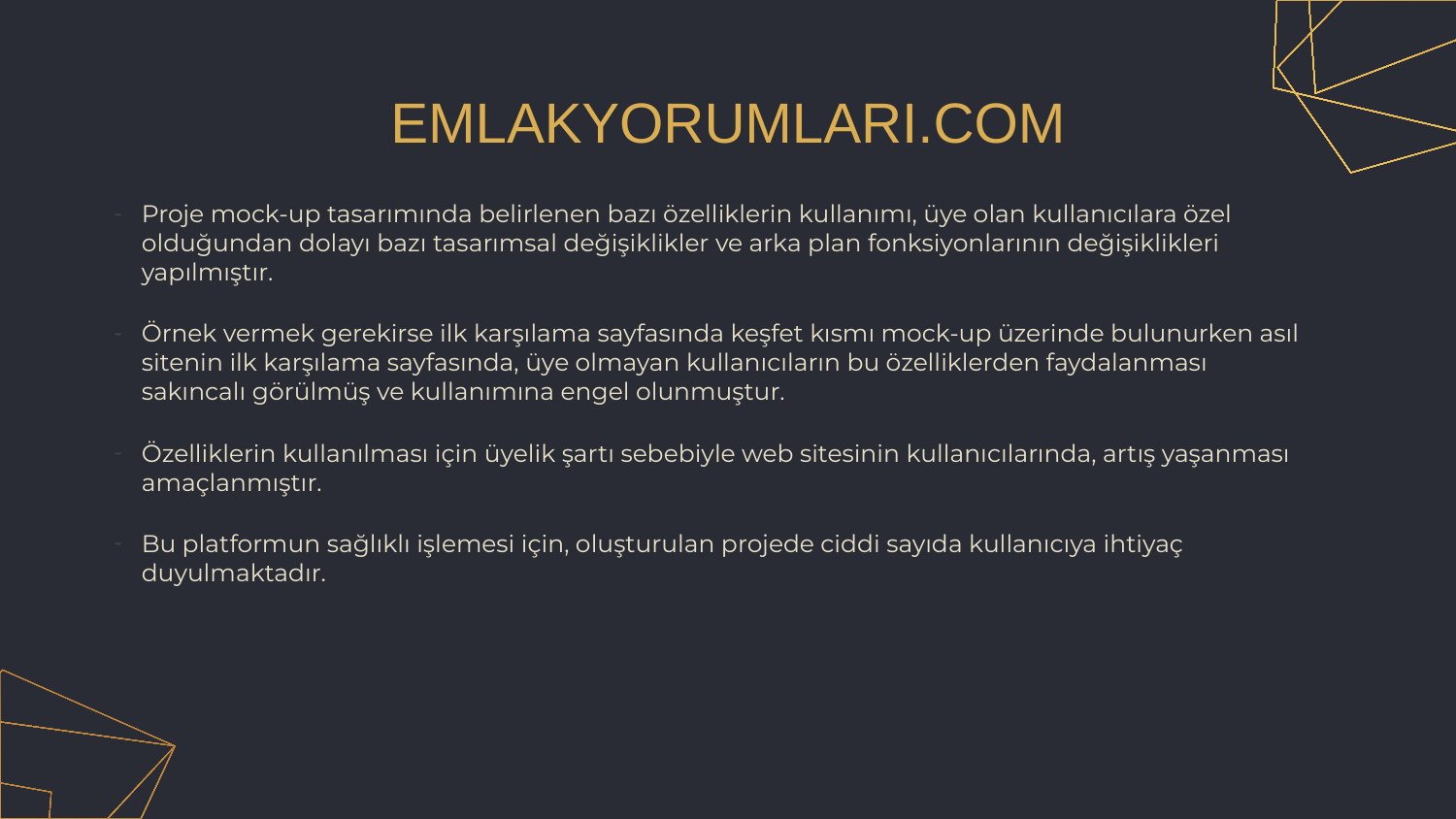

# EMLAKYORUMLARI.COM

Proje mock-up tasarımında belirlenen bazı özelliklerin kullanımı, üye olan kullanıcılara özel olduğundan dolayı bazı tasarımsal değişiklikler ve arka plan fonksiyonlarının değişiklikleri yapılmıştır.
Örnek vermek gerekirse ilk karşılama sayfasında keşfet kısmı mock-up üzerinde bulunurken asıl sitenin ilk karşılama sayfasında, üye olmayan kullanıcıların bu özelliklerden faydalanması sakıncalı görülmüş ve kullanımına engel olunmuştur.
Özelliklerin kullanılması için üyelik şartı sebebiyle web sitesinin kullanıcılarında, artış yaşanması amaçlanmıştır.
Bu platformun sağlıklı işlemesi için, oluşturulan projede ciddi sayıda kullanıcıya ihtiyaç duyulmaktadır.